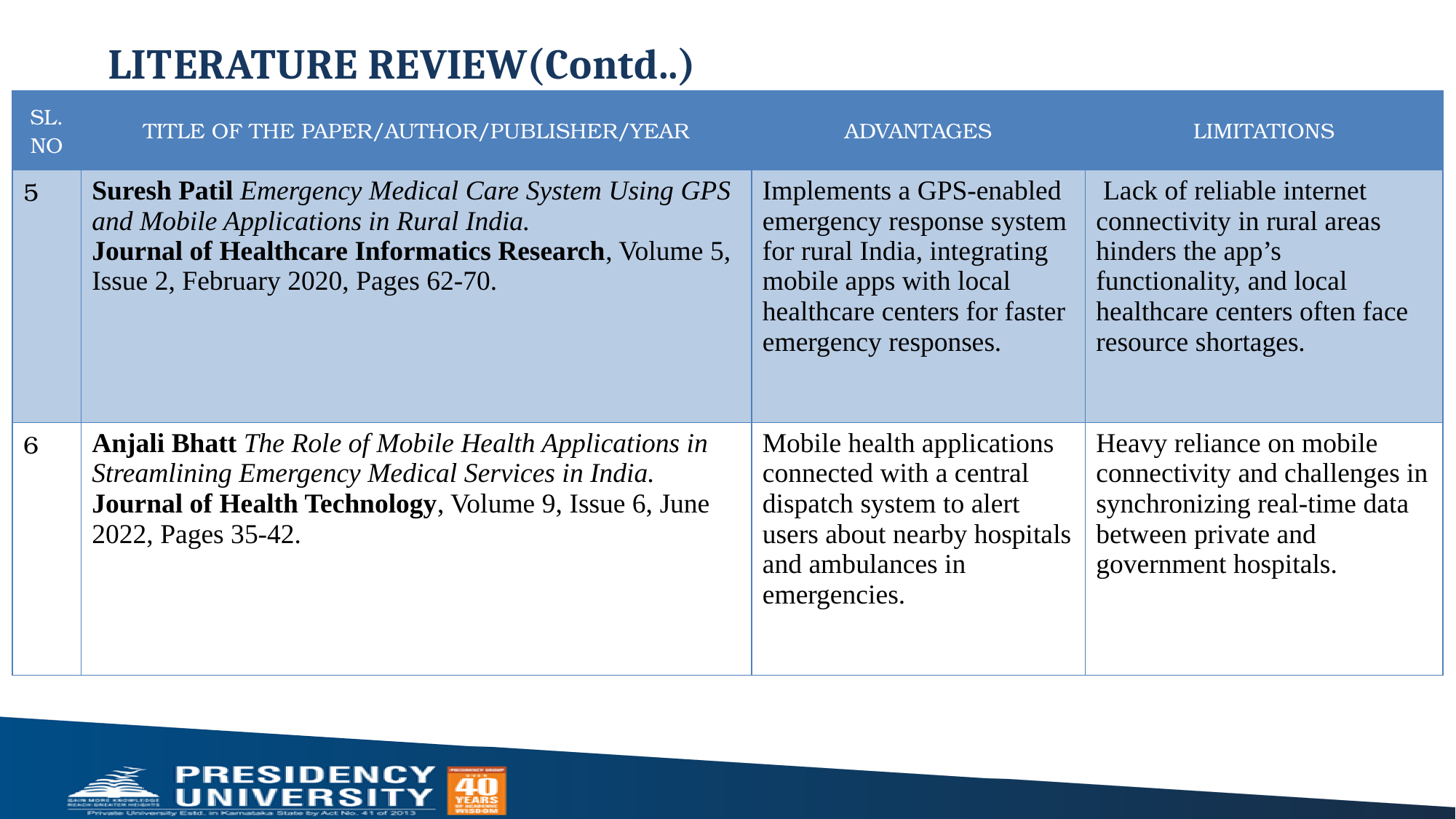

# LITERATURE REVIEW(Contd..)
| SL.NO | TITLE OF THE PAPER/AUTHOR/PUBLISHER/YEAR | ADVANTAGES | LIMITATIONS |
| --- | --- | --- | --- |
| 5 | Suresh Patil Emergency Medical Care System Using GPS and Mobile Applications in Rural India. Journal of Healthcare Informatics Research, Volume 5, Issue 2, February 2020, Pages 62-70. | Implements a GPS-enabled emergency response system for rural India, integrating mobile apps with local healthcare centers for faster emergency responses. | Lack of reliable internet connectivity in rural areas hinders the app’s functionality, and local healthcare centers often face resource shortages. |
| 6 | Anjali Bhatt The Role of Mobile Health Applications in Streamlining Emergency Medical Services in India. Journal of Health Technology, Volume 9, Issue 6, June 2022, Pages 35-42. | Mobile health applications connected with a central dispatch system to alert users about nearby hospitals and ambulances in emergencies. | Heavy reliance on mobile connectivity and challenges in synchronizing real-time data between private and government hospitals. |